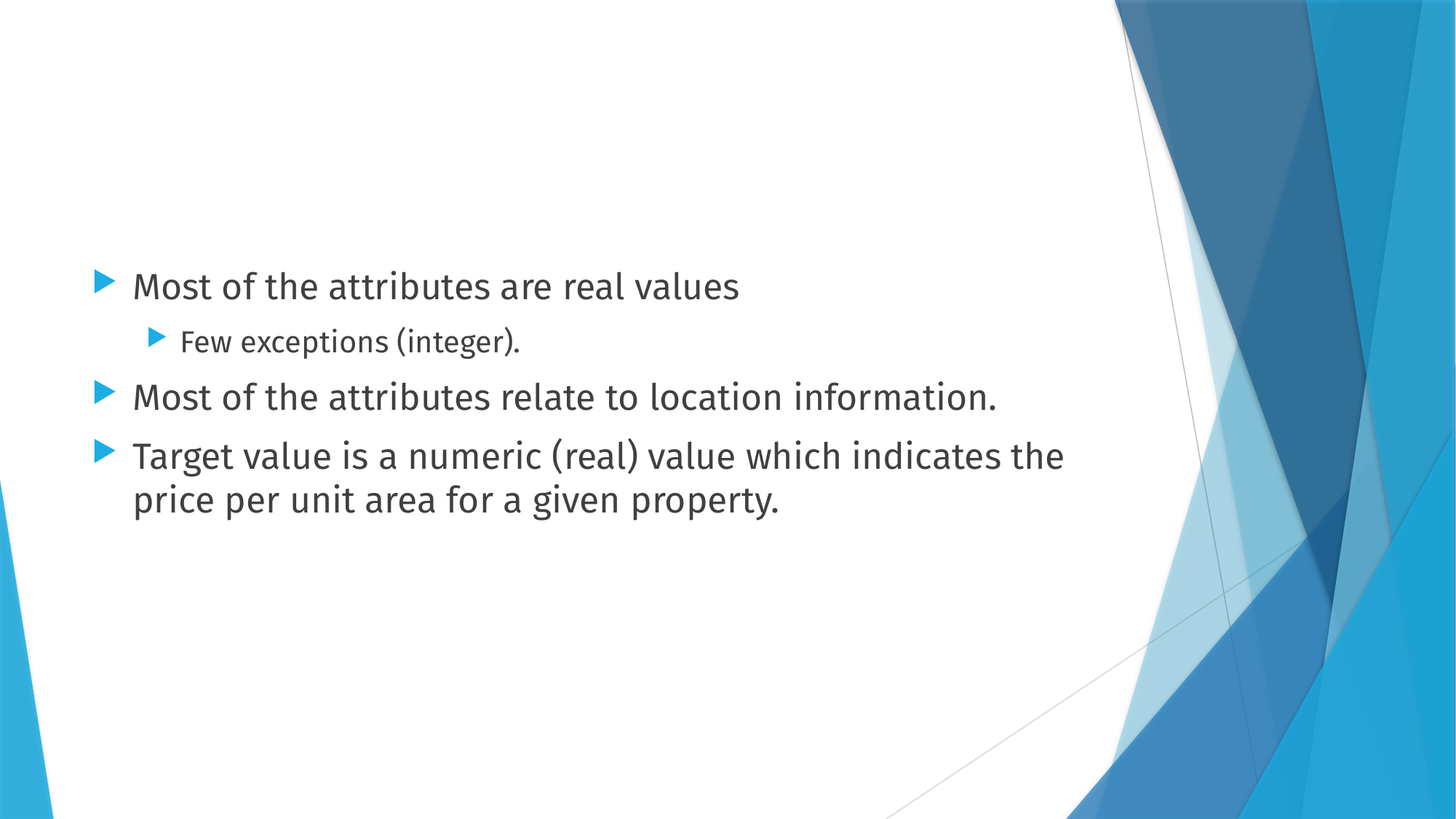

#
Most of the attributes are real values
Few exceptions (integer).
Most of the attributes relate to location information.
Target value is a numeric (real) value which indicates the price per unit area for a given property.